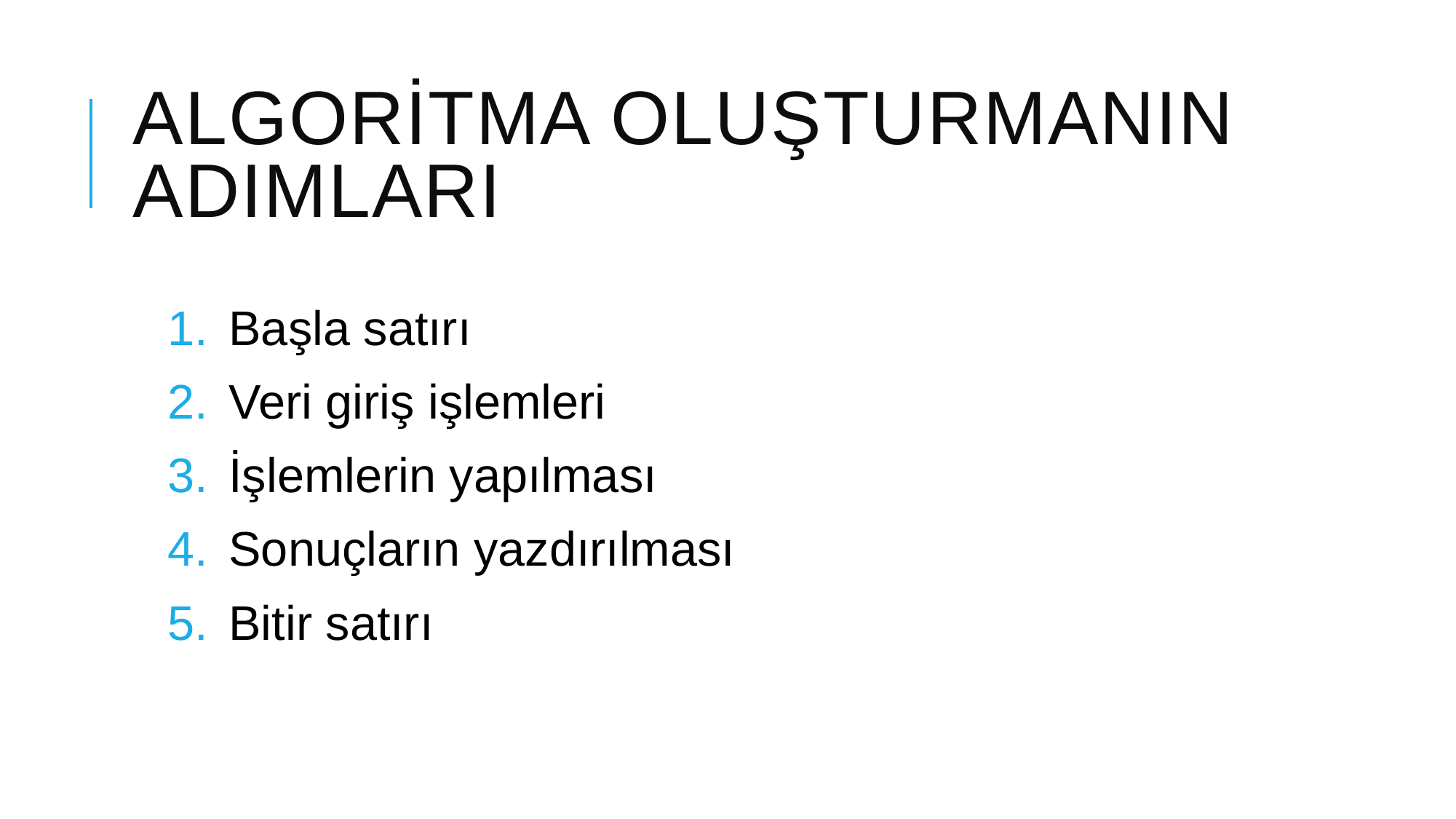

# Algoritma oluşturmanın adımları
Başla satırı
Veri giriş işlemleri
İşlemlerin yapılması
Sonuçların yazdırılması
Bitir satırı